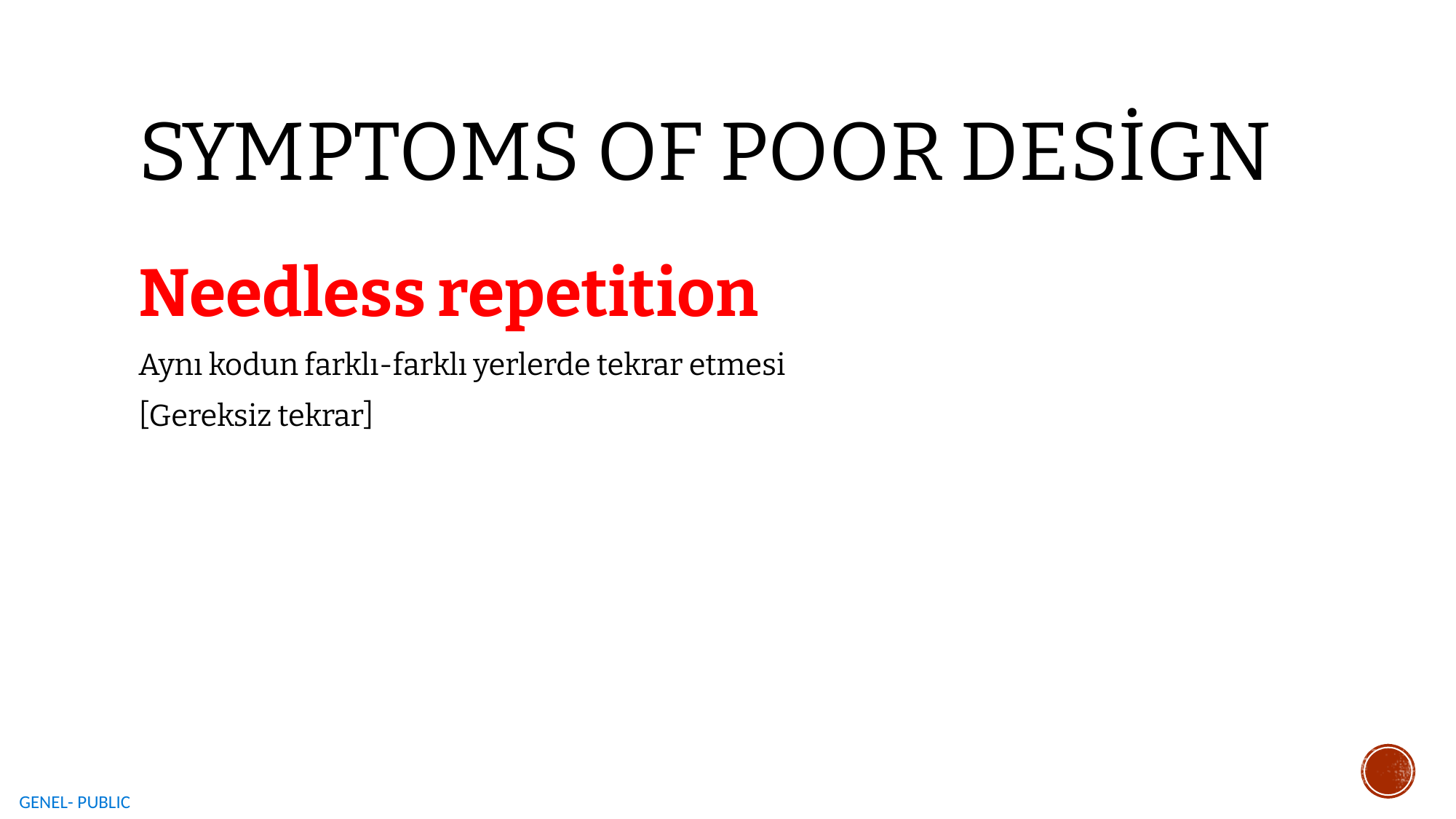

# Symptoms of Poor Design
Needless repetition
Aynı kodun farklı-farklı yerlerde tekrar etmesi
[Gereksiz tekrar]